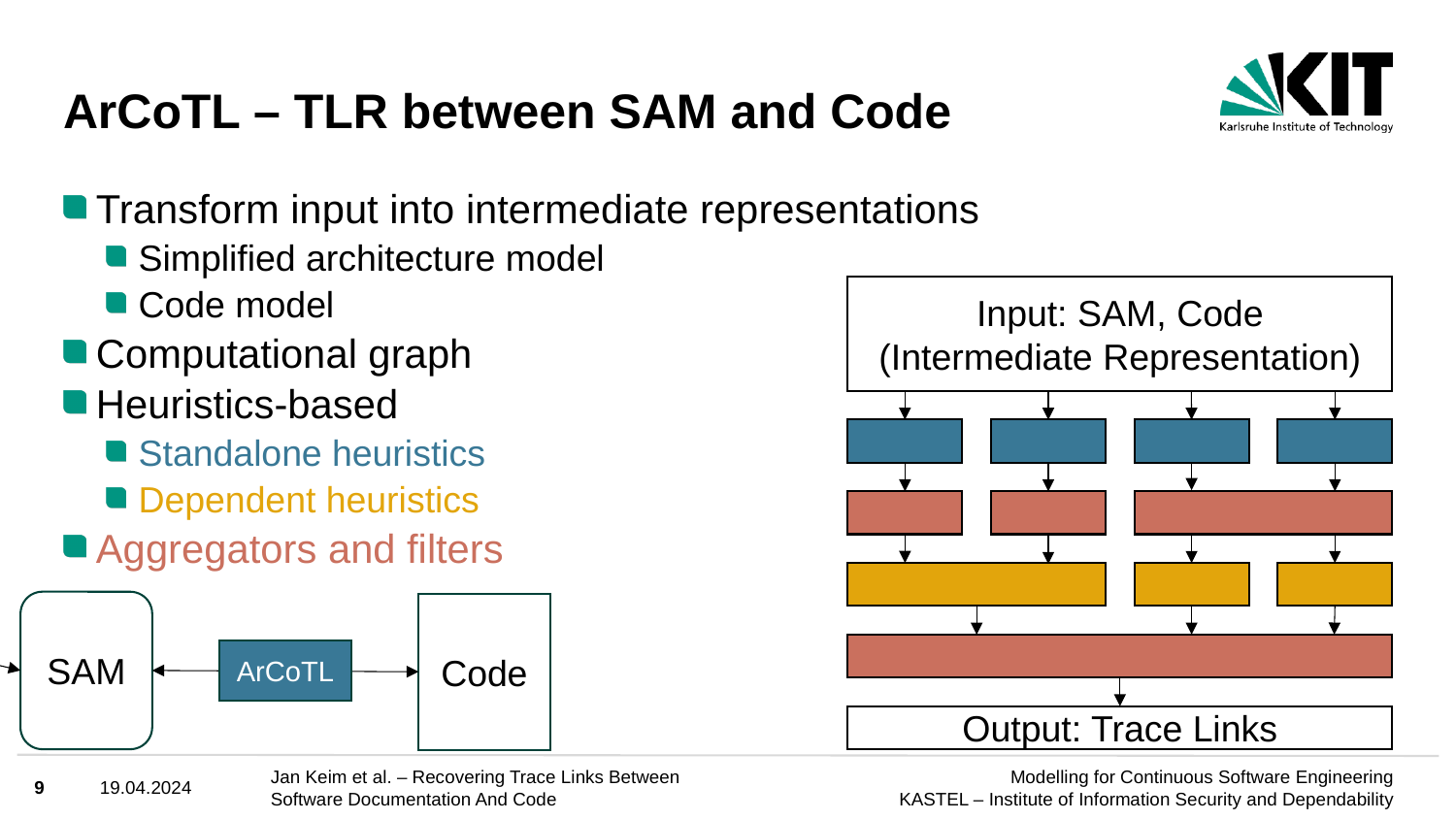

# ArCoTL – TLR between SAM and Code
Transform input into intermediate representations
Simplified architecture model
Code model
Computational graph
Heuristics-based
Standalone heuristics
Dependent heuristics
Aggregators and filters
Input: SAM, Code
(Intermediate Representation)

SAM
SAD
Code
ArCoTL
ArDoCo

Output: Trace Links
9
19.04.2024